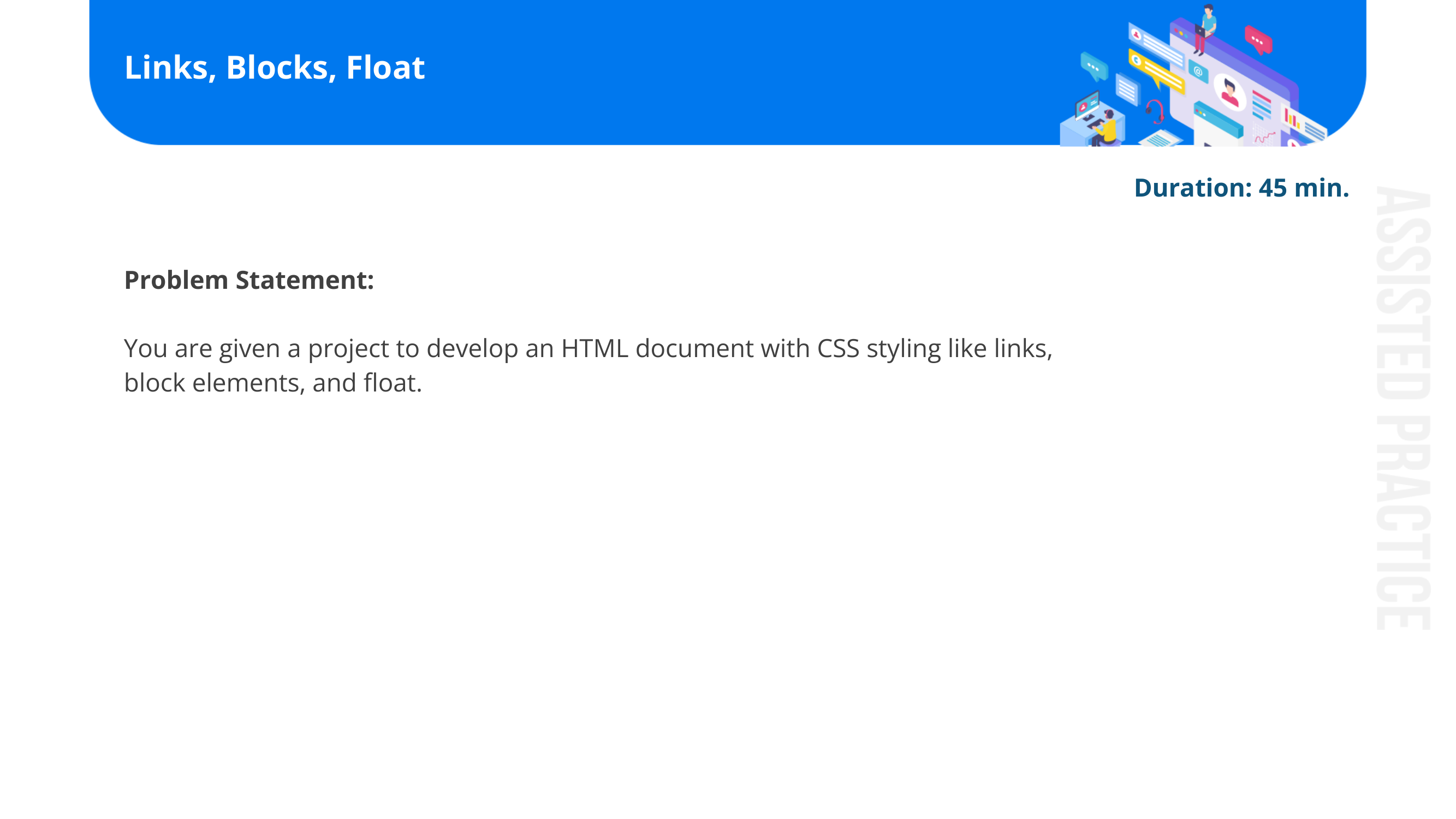

# Links, Blocks, Float
Duration: 45 min.
Problem Statement:

You are given a project to develop an HTML document with CSS styling like links,
block elements, and float.